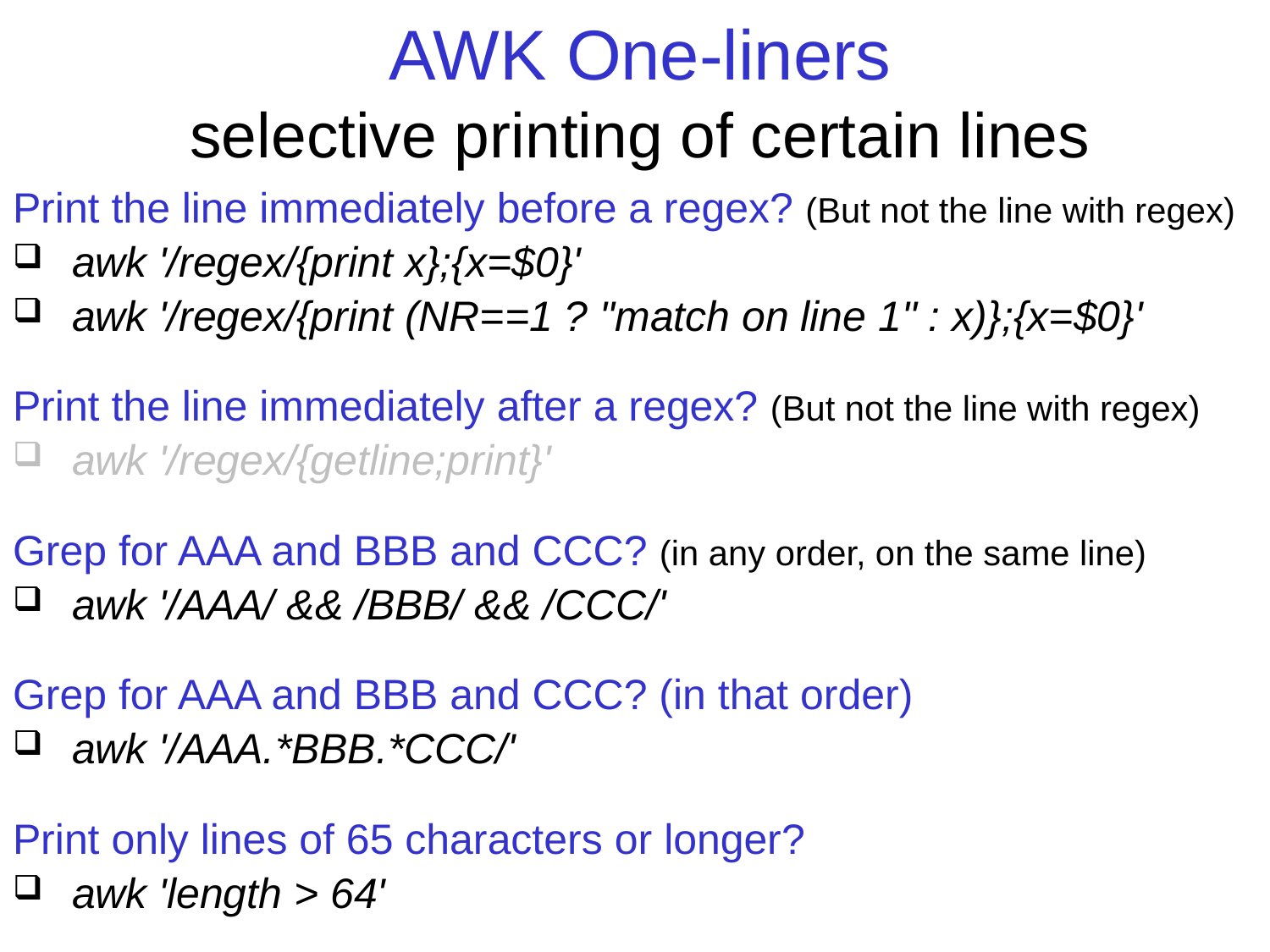

# AWK One-liners selective printing of certain lines
Print the line immediately before a regex? (But not the line with regex)
 awk '/regex/{print x};{x=$0}'
 awk '/regex/{print (NR==1 ? "match on line 1" : x)};{x=$0}'

Print the line immediately after a regex? (But not the line with regex)
 awk '/regex/{getline;print}'

Grep for AAA and BBB and CCC? (in any order, on the same line)
 awk '/AAA/ && /BBB/ && /CCC/'

Grep for AAA and BBB and CCC? (in that order)
 awk '/AAA.*BBB.*CCC/'

Print only lines of 65 characters or longer?
 awk 'length > 64'